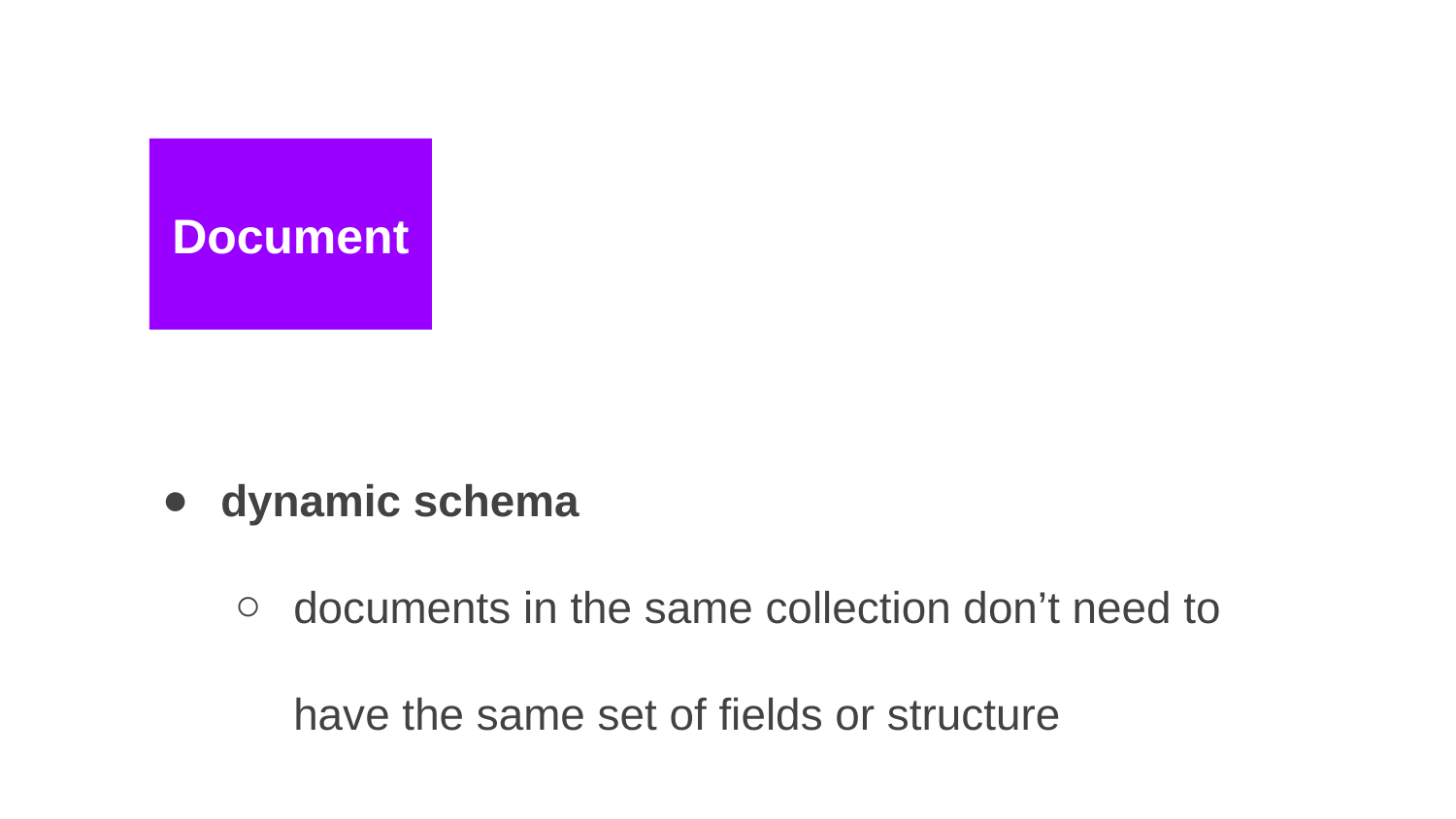

Document
# Document

dynamic schema
documents in the same collection don’t need to have the same set of fields or structure